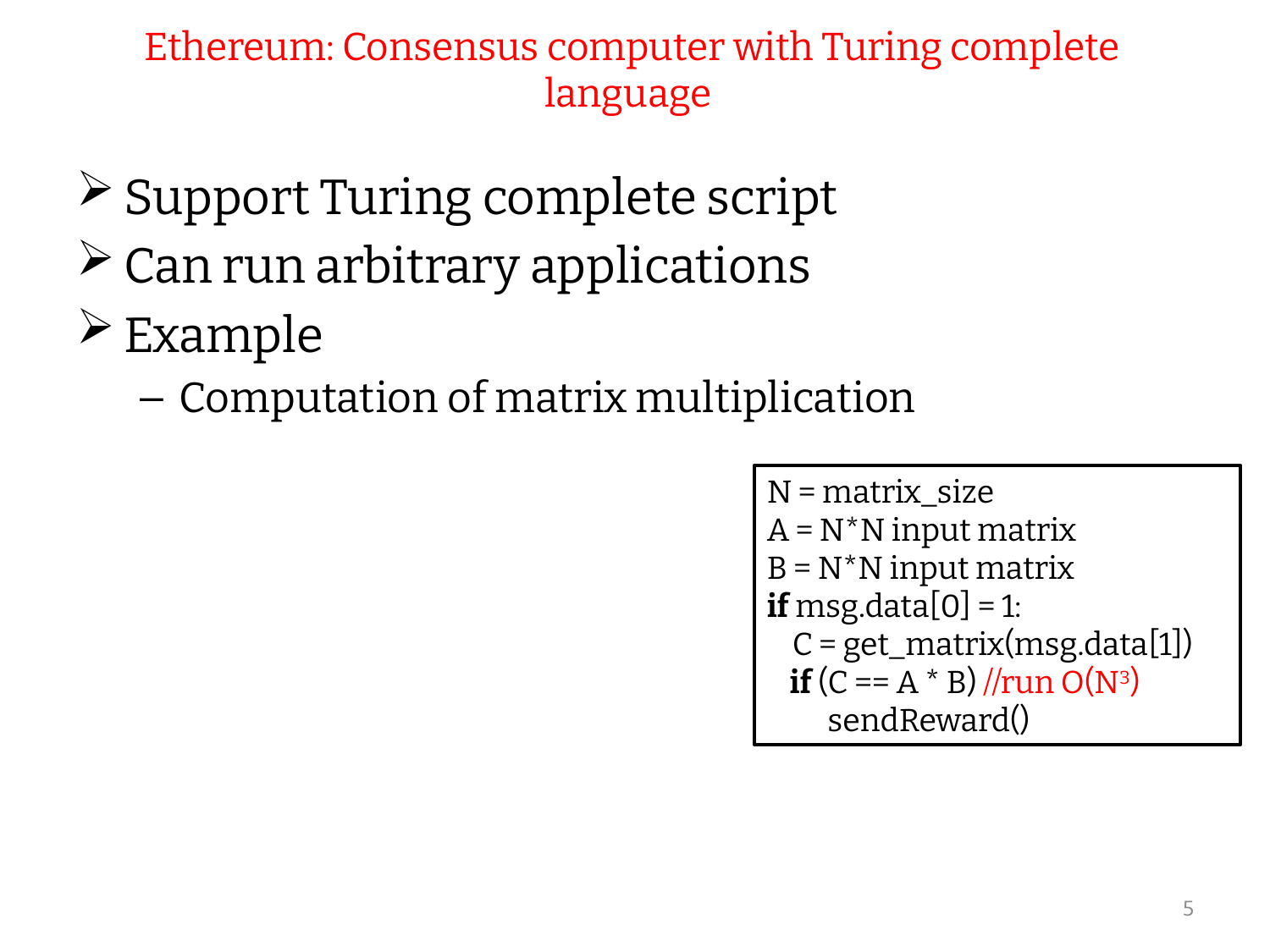

# Ethereum: Consensus computer with Turing complete language
Support Turing complete script
Can run arbitrary applications
Example
Computation of matrix multiplication
N = matrix_size
A = N*N input matrix
B = N*N input matrix
if msg.data[0] = 1:
    C = get_matrix(msg.data[1])
    if (C == A * B) //run O(N3)
          sendReward()
5